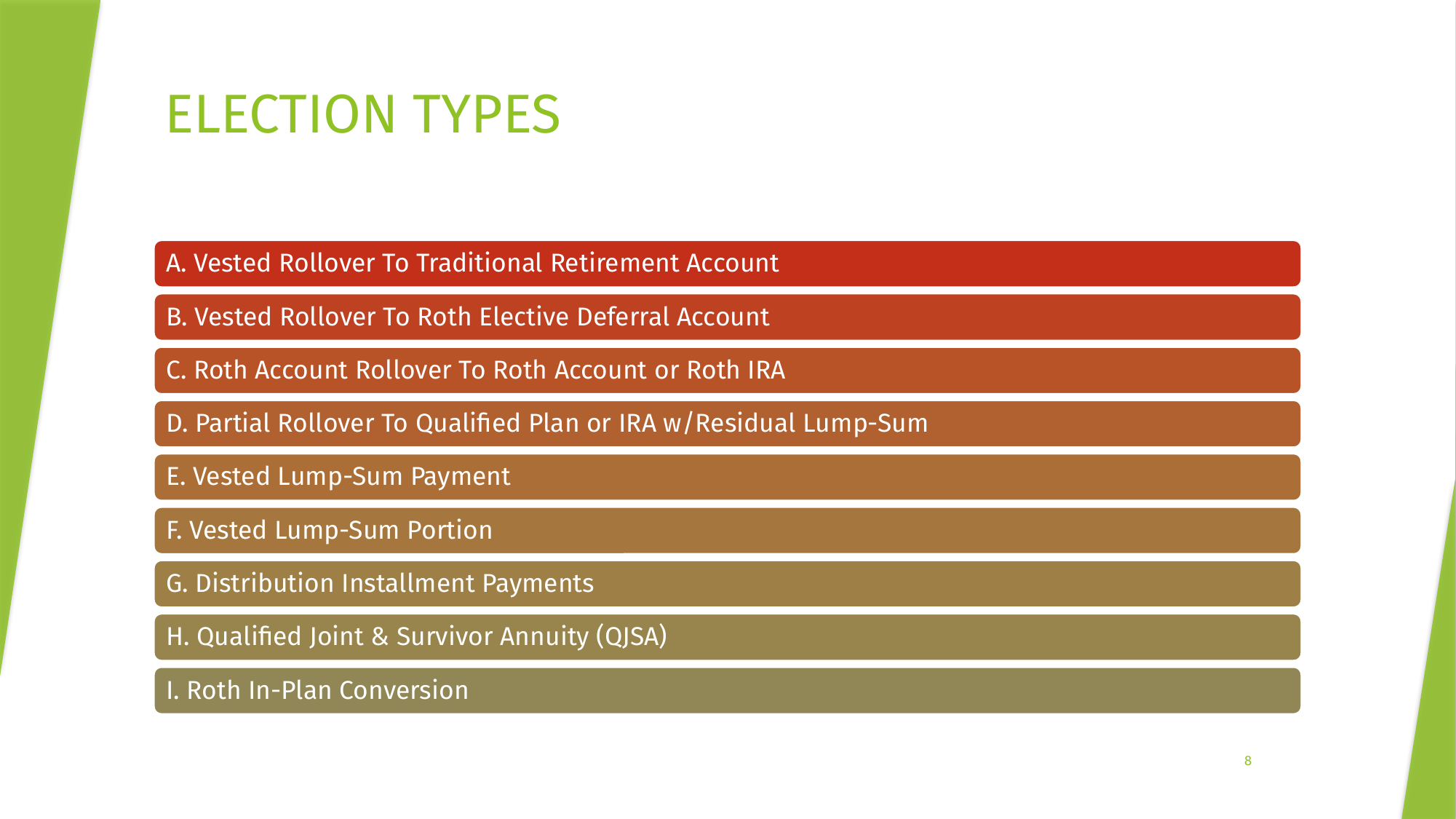

# Election Types
A. Vested Rollover To Traditional Retirement Account
B. Vested Rollover To Roth Elective Deferral Account
C. Roth Account Rollover To Roth Account or Roth IRA
D. Partial Rollover To Qualified Plan or IRA w/Residual Lump-Sum
E. Vested Lump-Sum Payment
F. Vested Lump-Sum Portion
G. Distribution Installment Payments
H. Qualified Joint & Survivor Annuity (QJSA)
I. Roth In-Plan Conversion

8